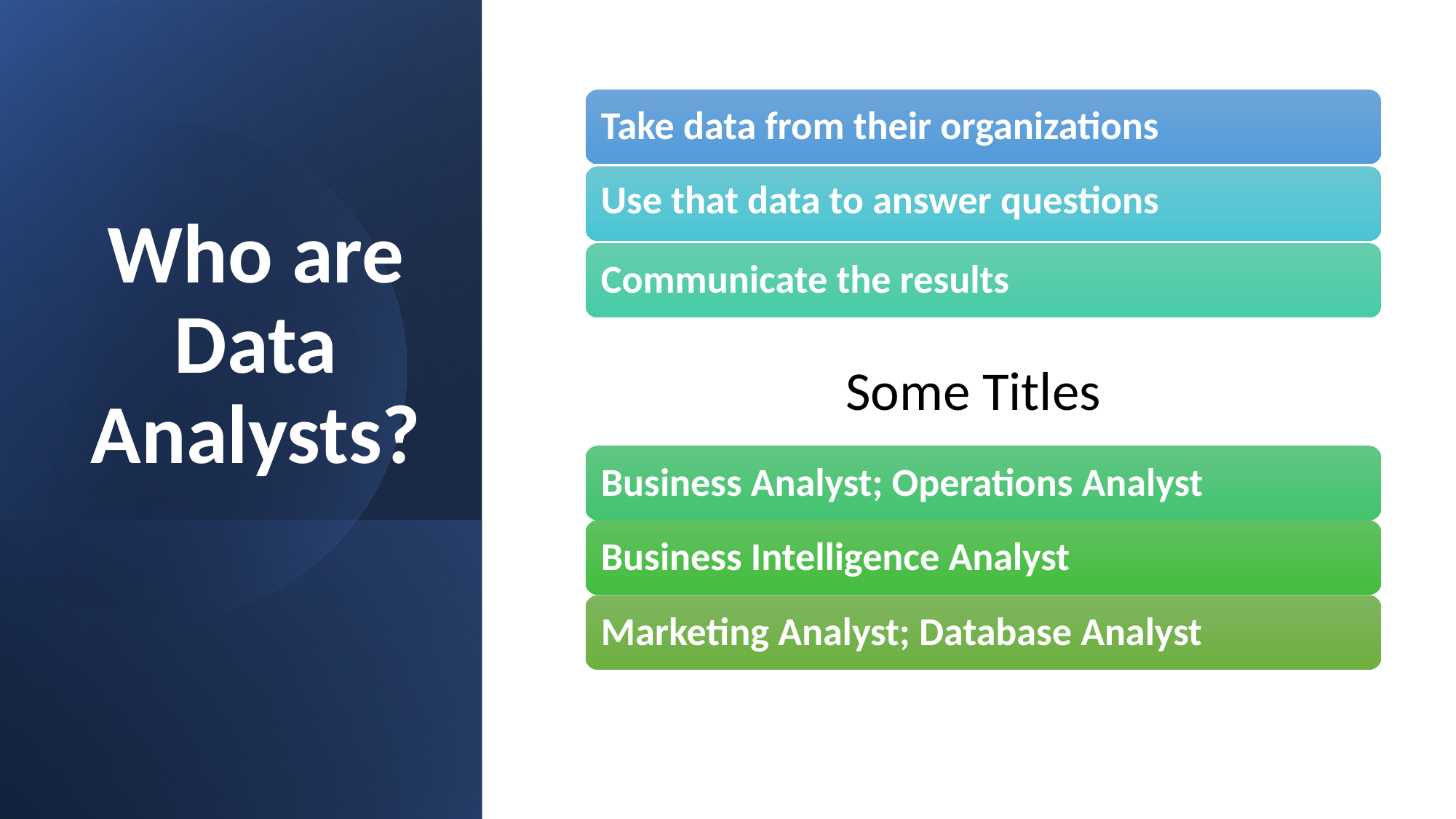

Take data from their organizations

Use that data to answer questions

Communicate the results

Business Analyst; Operations Analyst

Business Intelligence Analyst

Marketing Analyst; Database Analyst

# Who are Data Analysts?
Some Titles